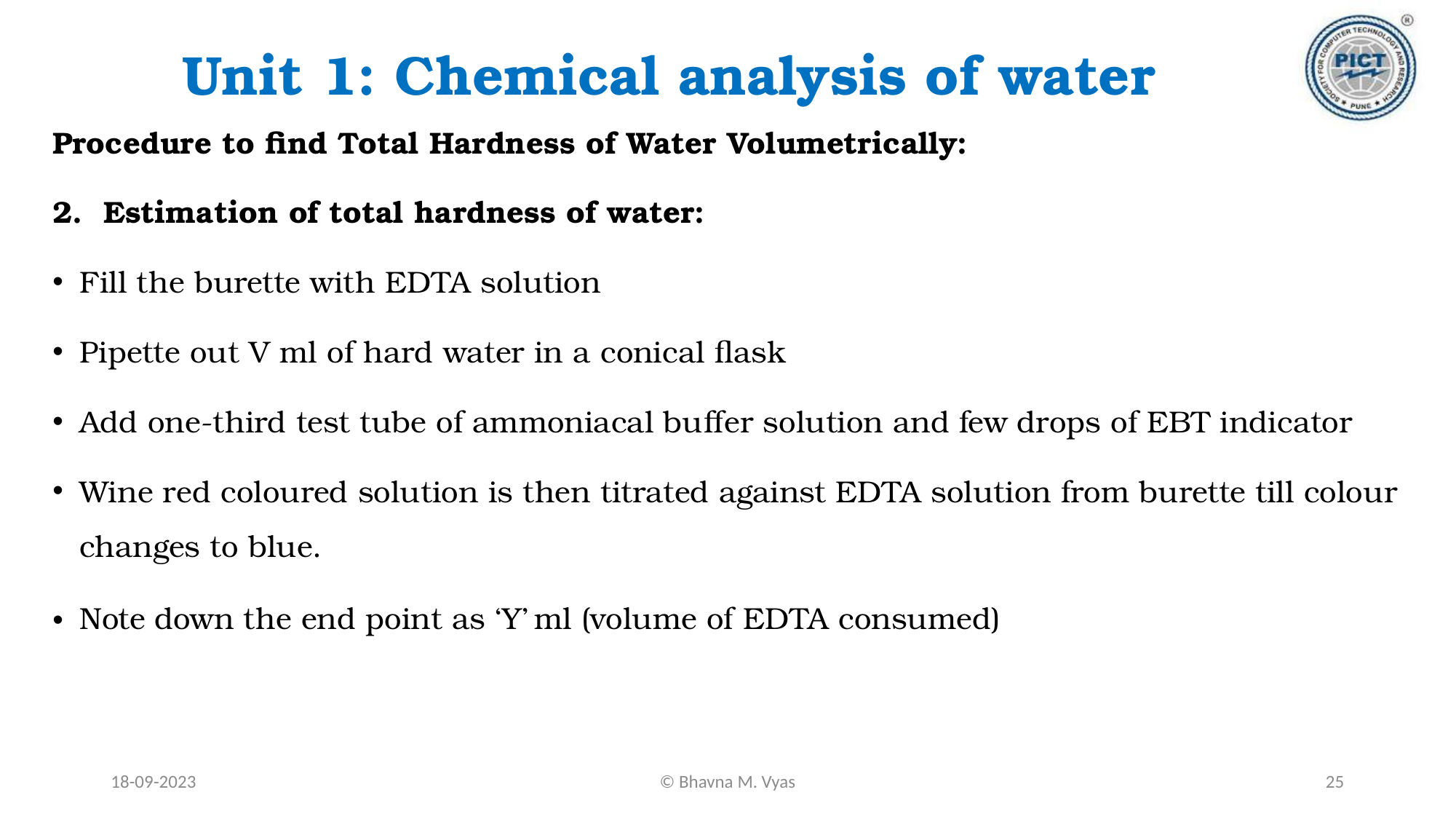

# Unit 1: Chemical analysis of water
Procedure to find Total Hardness of Water Volumetrically:
2.  Estimation of total hardness of water:
Fill the burette with EDTA solution
Pipette out V ml of hard water in a conical flask
Add one-third test tube of ammoniacal buffer solution and few drops of EBT indicator
Wine red coloured solution is then titrated against EDTA solution from burette till colour changes to blue.
Note down the end point as ‘Y’ ml (volume of EDTA consumed)

18-09-2023
© Bhavna M. Vyas
25